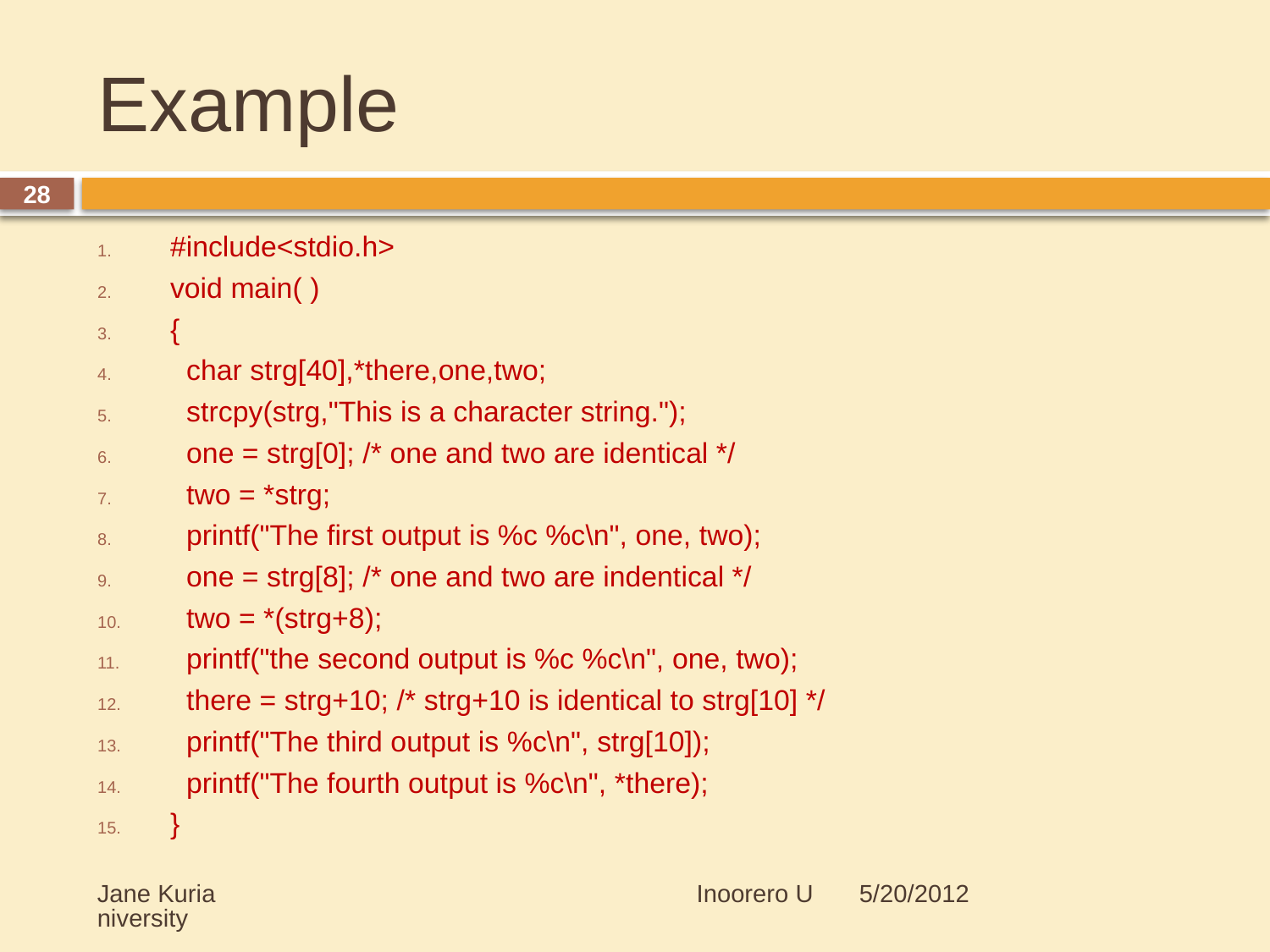

# Example
28
#include<stdio.h>
void main( )
{
  char strg[40],*there,one,two;
  strcpy(strg,"This is a character string.");
  one = strg[0]; /* one and two are identical */
  two = *strg;
  printf("The first output is %c %c\n", one, two);
  one = strg[8]; /* one and two are indentical */
  two = *(strg+8);
  printf("the second output is %c %c\n", one, two);
  there = strg+10; /* strg+10 is identical to strg[10] */
  printf("The third output is %c\n", strg[10]);
  printf("The fourth output is %c\n", *there);
}

Jane Kuria                                                                     Inoorero University
5/20/2012